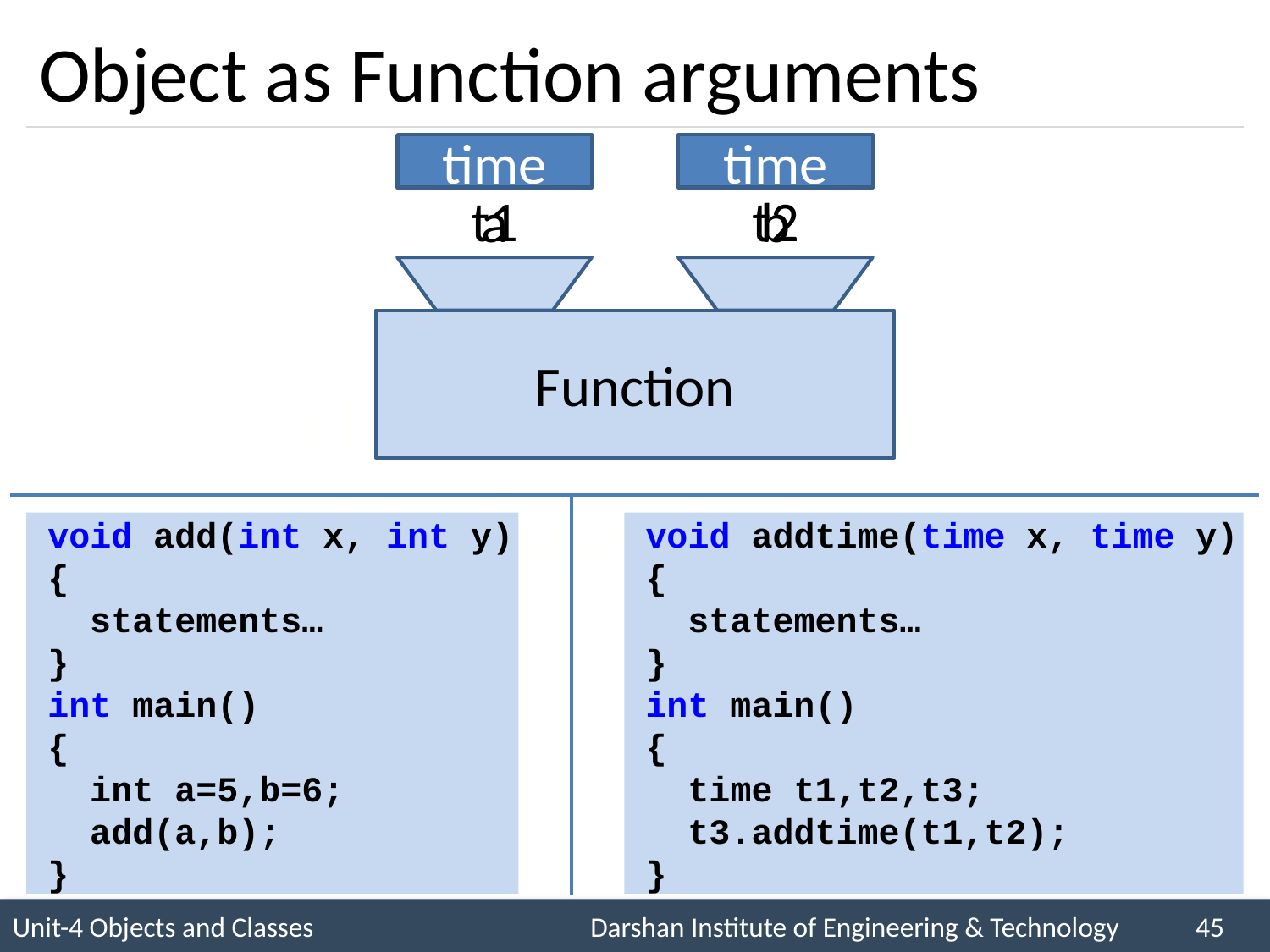

# Object as Function arguments
time
time
int
int
t2
t1
b
a

Function
 void add(int x, int y)
 {
   statements…
 }
 int main()
 {
   int a=5,b=6;
   add(a,b);
 }
 void addtime(time x, time y)
 {
   statements…
 }
 int main()
 {
   time t1,t2,t3;
   t3.addtime(t1,t2);
 }